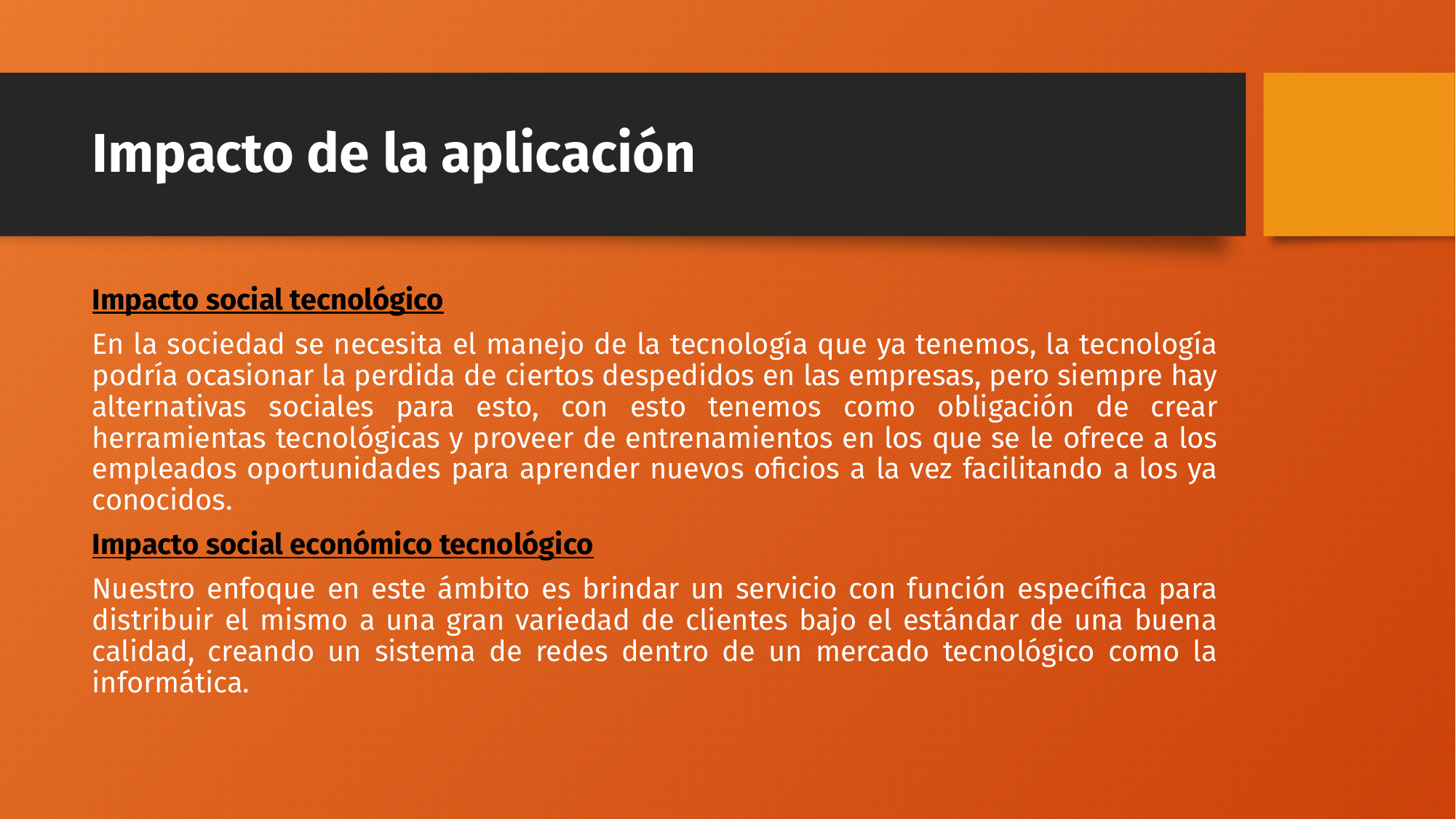

# Impacto de la aplicación
Impacto social tecnológico
En la sociedad se necesita el manejo de la tecnología que ya tenemos, la tecnología podría ocasionar la perdida de ciertos despedidos en las empresas, pero siempre hay alternativas sociales para esto, con esto tenemos como obligación de crear herramientas tecnológicas y proveer de entrenamientos en los que se le ofrece a los empleados oportunidades para aprender nuevos oficios a la vez facilitando a los ya conocidos.
Impacto social económico tecnológico
Nuestro enfoque en este ámbito es brindar un servicio con función específica para distribuir el mismo a una gran variedad de clientes bajo el estándar de una buena calidad, creando un sistema de redes dentro de un mercado tecnológico como la informática.